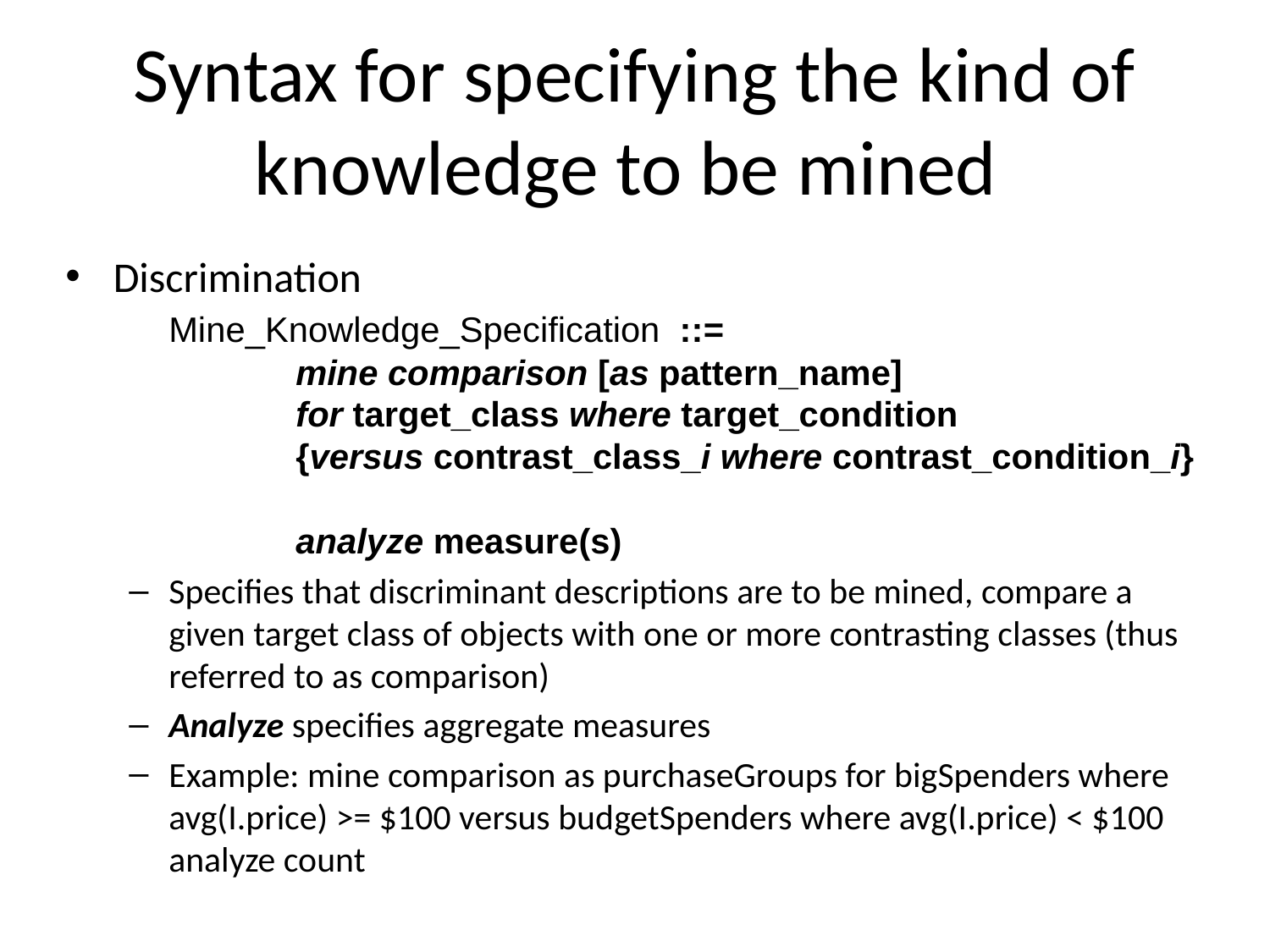

# Syntax for specifying the kind of knowledge to be mined
Discrimination
	Mine_Knowledge_Specification  ::=
	mine comparison [as pattern_name]
	for target_class where target_condition 
	{versus contrast_class_i where contrast_condition_i} 
	analyze measure(s)
Specifies that discriminant descriptions are to be mined, compare a given target class of objects with one or more contrasting classes (thus referred to as comparison)
Analyze specifies aggregate measures
Example: mine comparison as purchaseGroups for bigSpenders where avg(I.price) >= $100 versus budgetSpenders where avg(I.price) < $100 analyze count